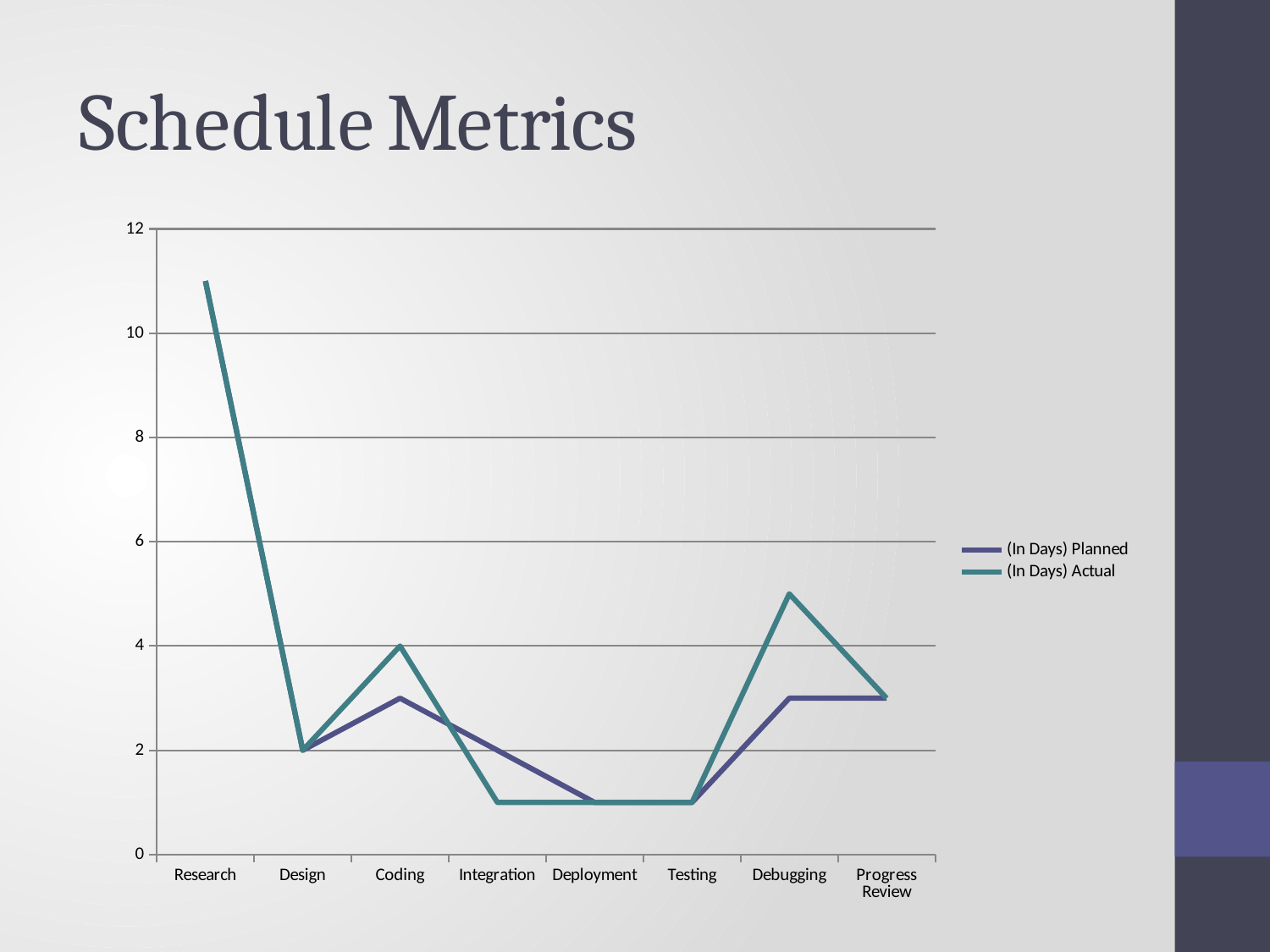

# Schedule Metrics

### Chart

| Category | (In Days) Planned | (In Days) Actual |
|---|---|---|
| Research | 11.0 | 11.0 |
| Design | 2.0 | 2.0 |
| Coding | 3.0 | 4.0 |
| Integration | 2.0 | 1.0 |
| Deployment | 1.0 | 1.0 |
| Testing | 1.0 | 1.0 |
| Debugging | 3.0 | 5.0 |
| Progress Review | 3.0 | 3.0 |